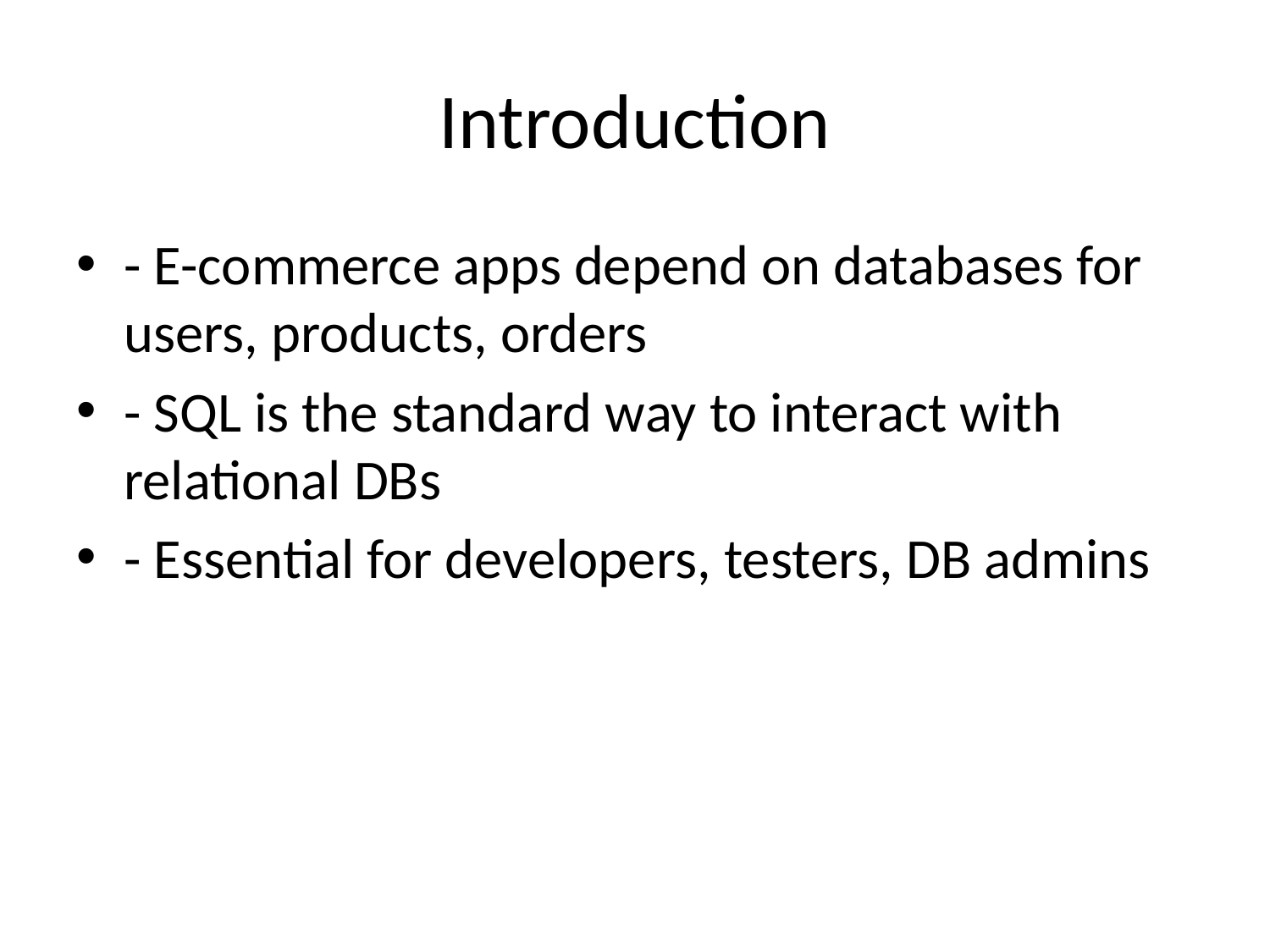

# Introduction
- E-commerce apps depend on databases for users, products, orders
- SQL is the standard way to interact with relational DBs
- Essential for developers, testers, DB admins